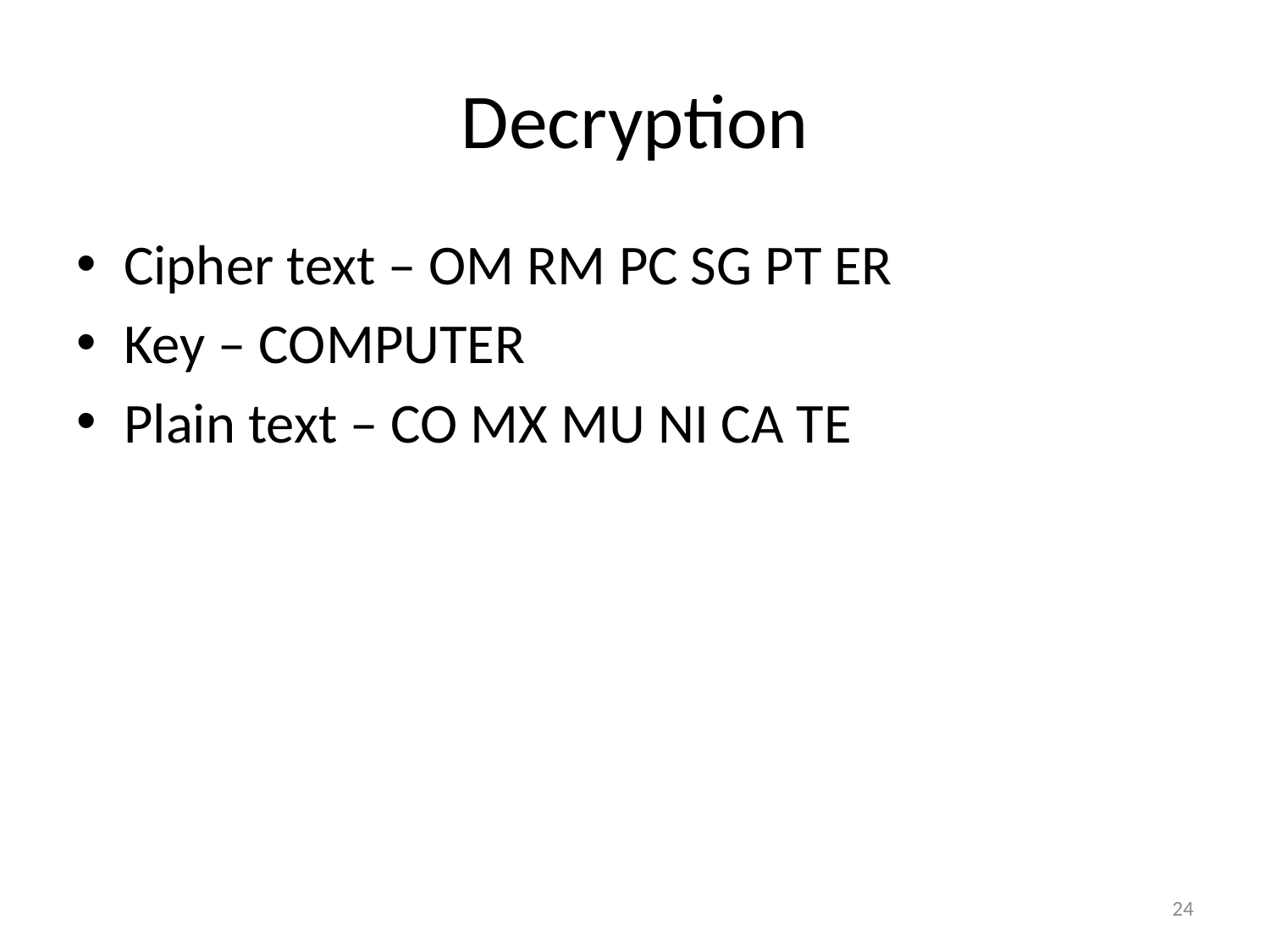

# Decryption
Cipher text – OM RM PC SG PT ER
Key – COMPUTER
Plain text – CO MX MU NI CA TE

24